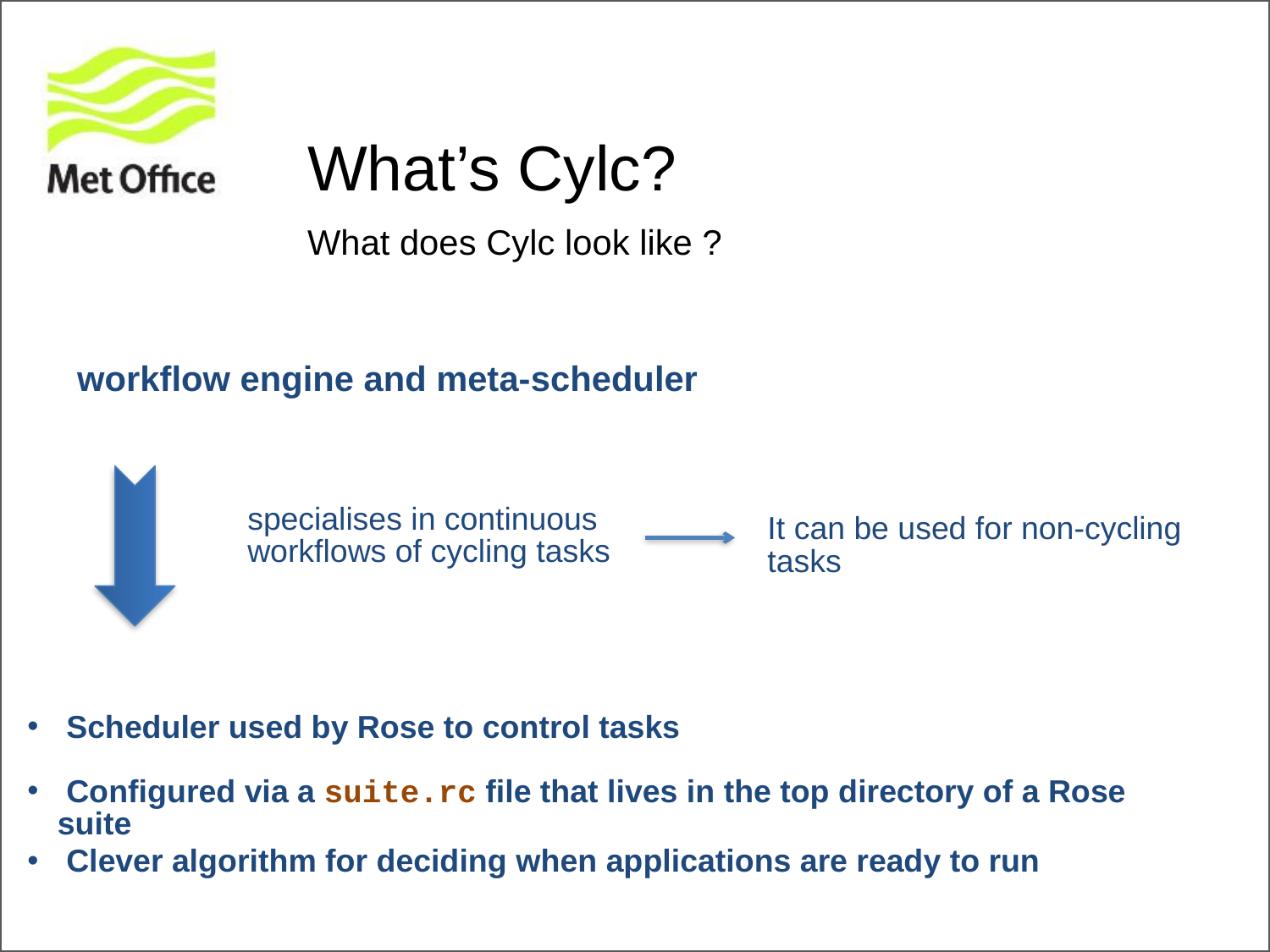

# What’s Cylc?
What does Cylc look like ?
 workflow engine and meta-scheduler
specialises in continuous workflows of cycling tasks

It can be used for non-cycling tasks
 Scheduler used by Rose to control tasks
 Configured via a suite.rc file that lives in the top directory of a Rose suite
 Clever algorithm for deciding when applications are ready to run